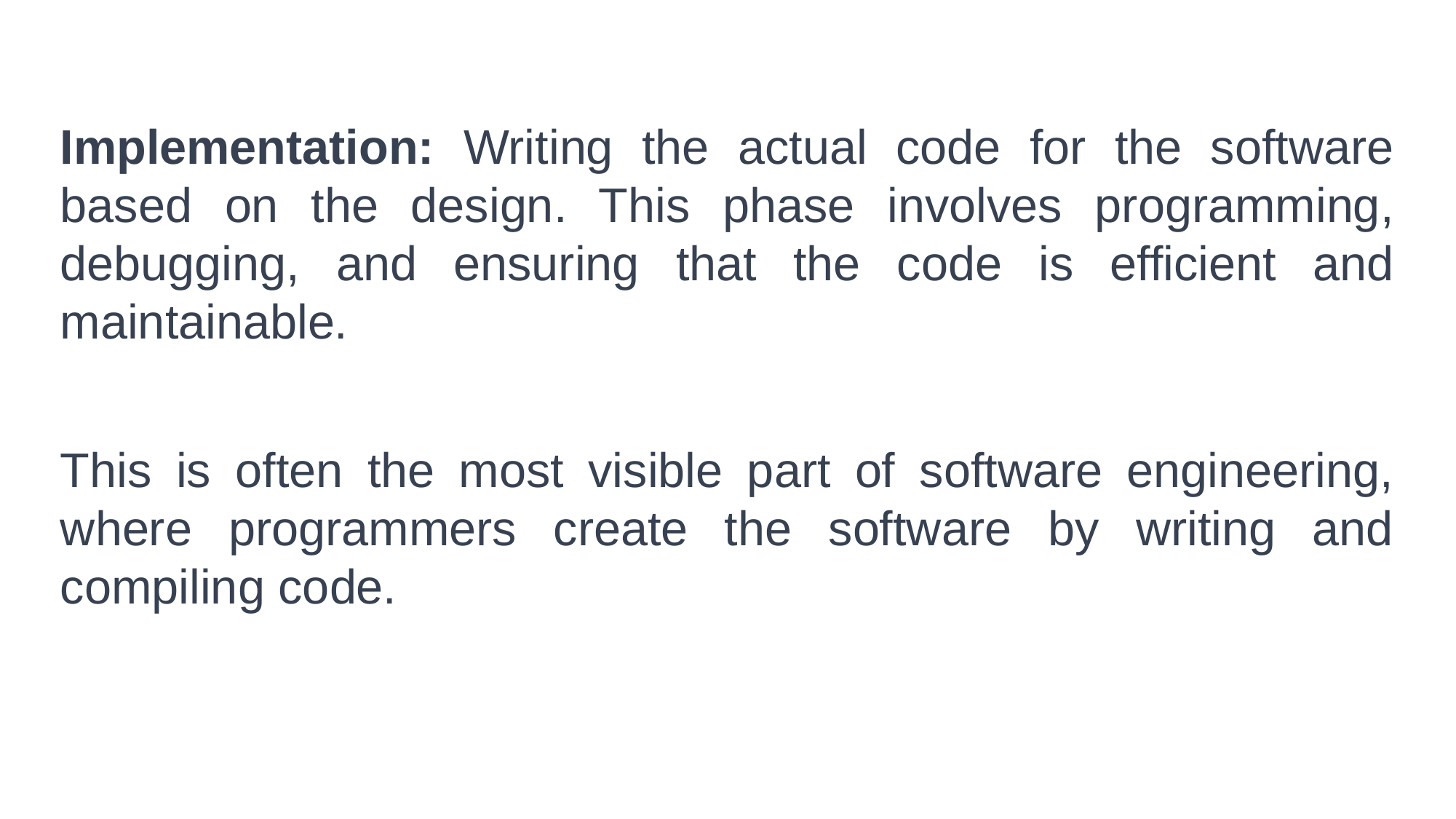

Implementation: Writing the actual code for the software based on the design. This phase involves programming, debugging, and ensuring that the code is efficient and maintainable.
This is often the most visible part of software engineering, where programmers create the software by writing and compiling code.